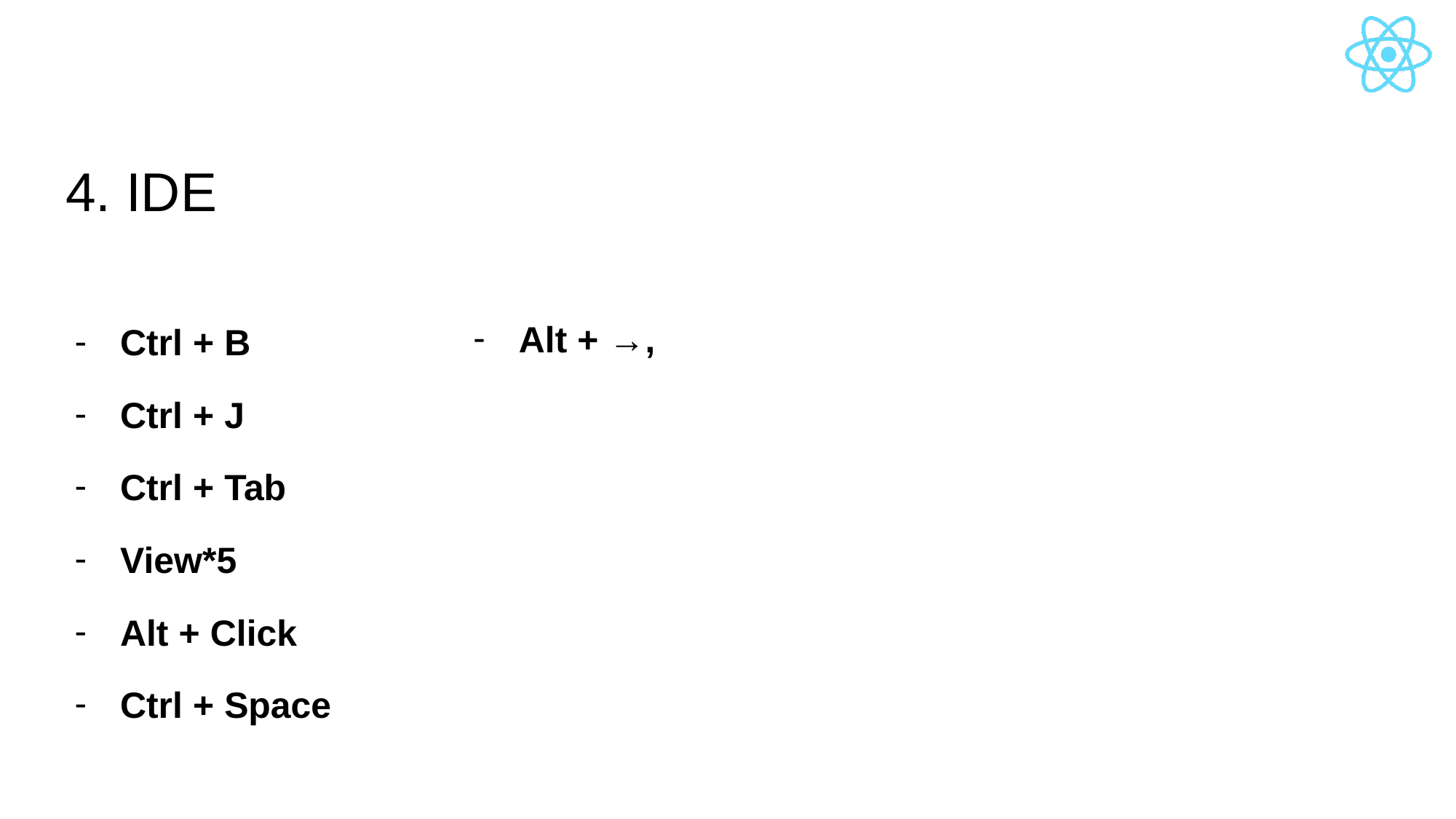

# 4. IDE

Alt + →,

Ctrl + B
Ctrl + J
Ctrl + Tab
View*5
Alt + Click
Ctrl + Space